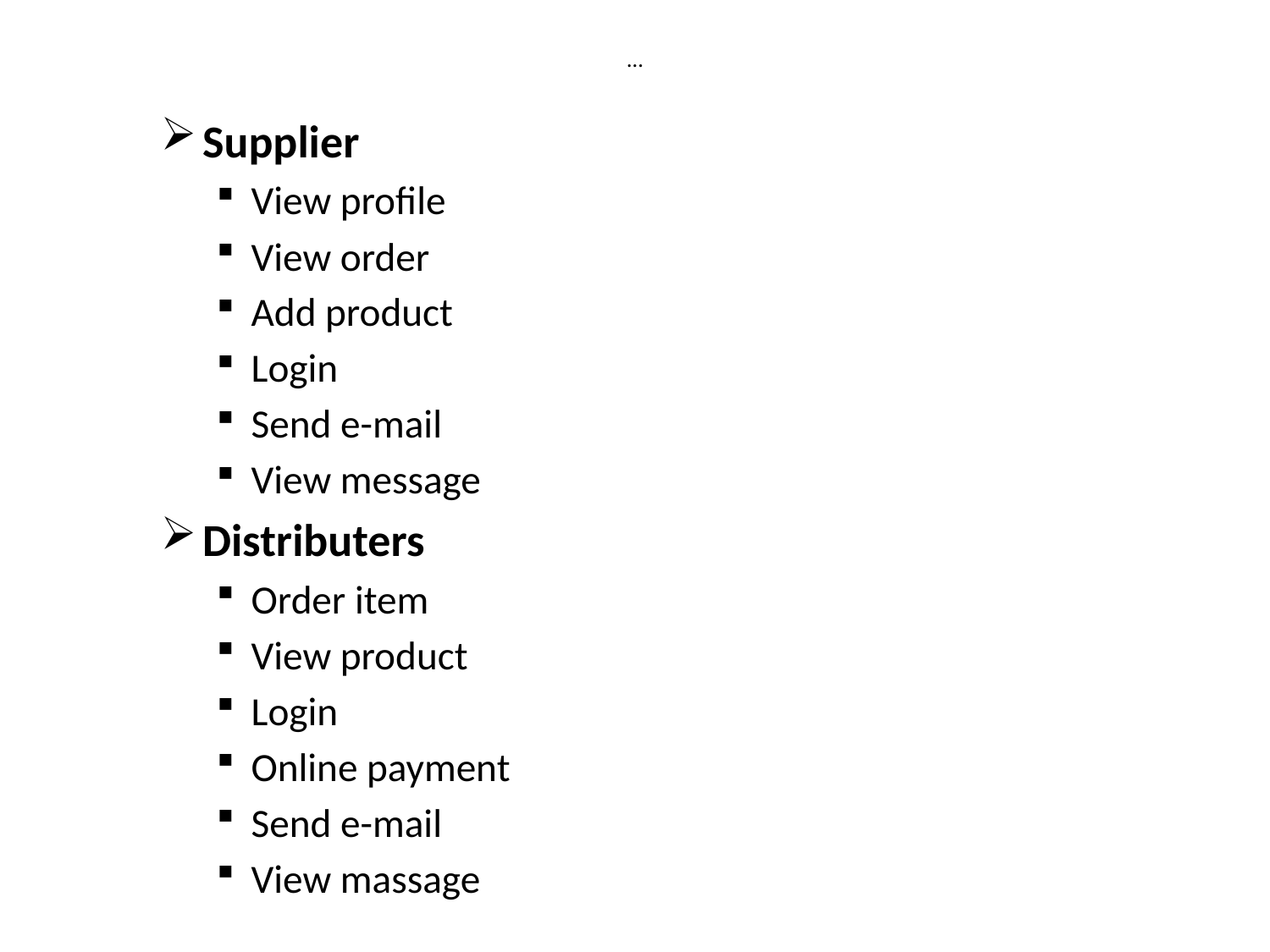

# …
Supplier
View profile
View order
Add product
Login
Send e-mail
View message
Distributers
Order item
View product
Login
Online payment
Send e-mail
View massage